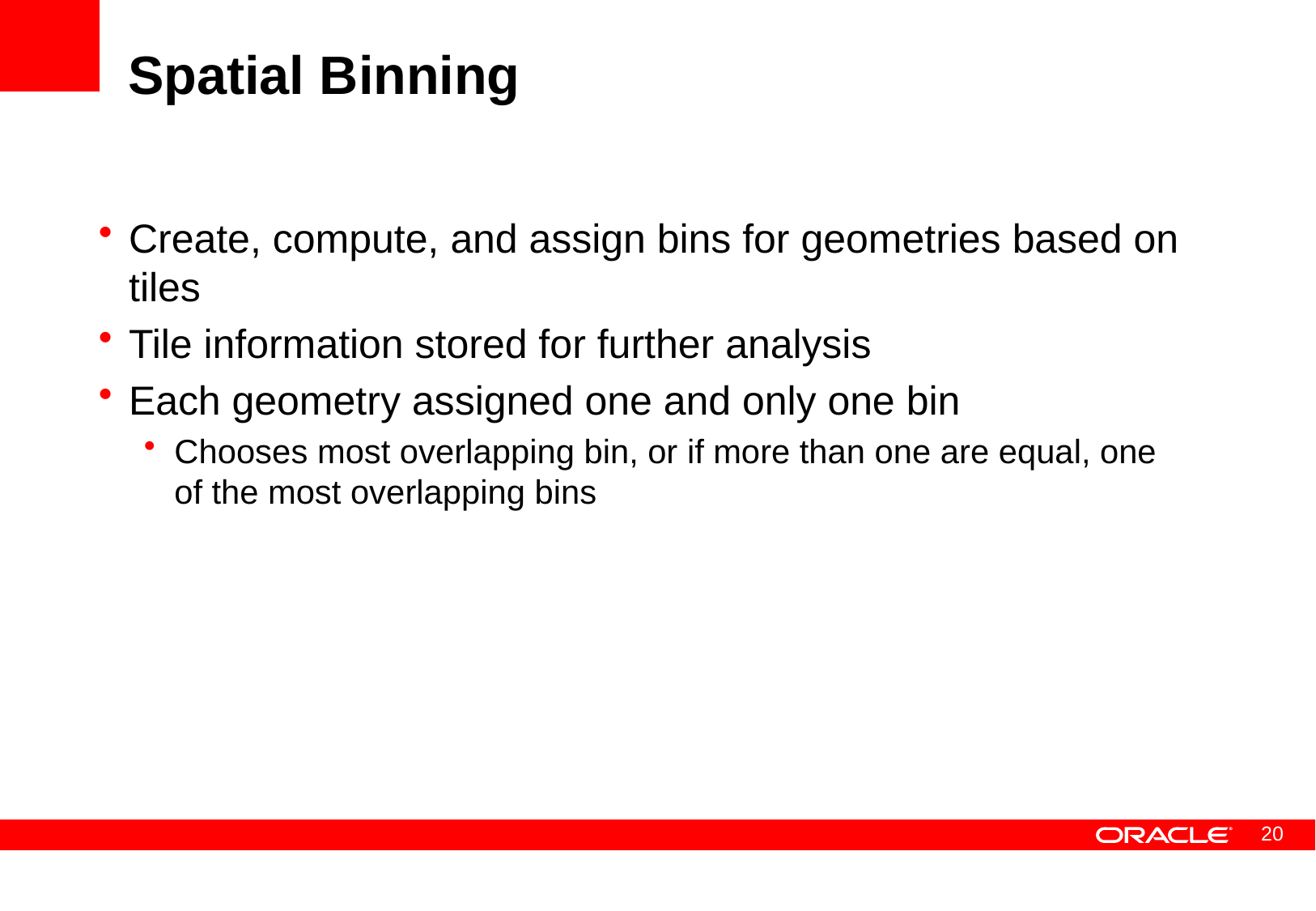

# Spatial Binning
Create, compute, and assign bins for geometries based on tiles
Tile information stored for further analysis
Each geometry assigned one and only one bin
Chooses most overlapping bin, or if more than one are equal, one of the most overlapping bins